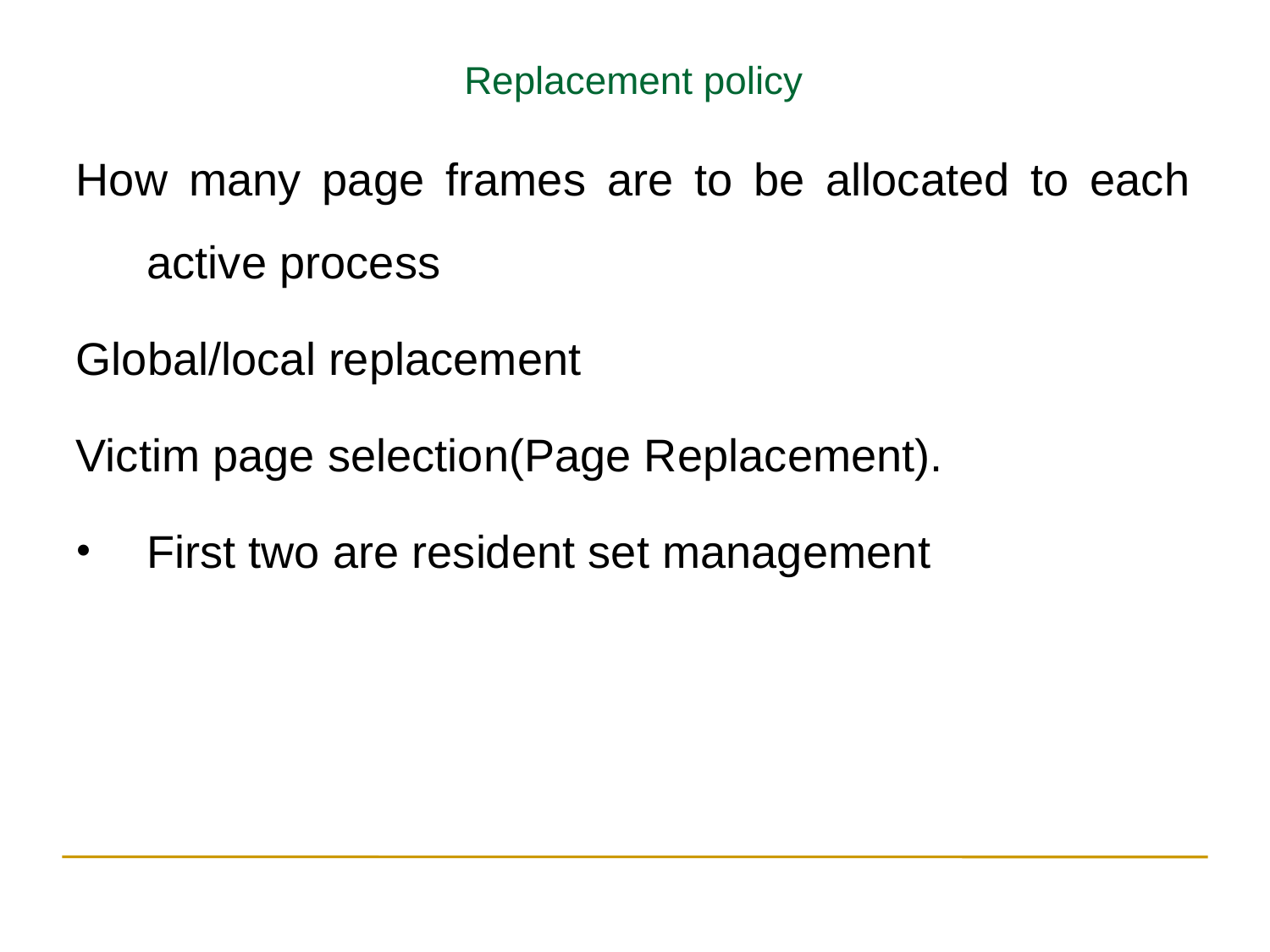

Replacement policy
How many page frames are to be allocated to each active process
Global/local replacement
Victim page selection(Page Replacement).
First two are resident set management